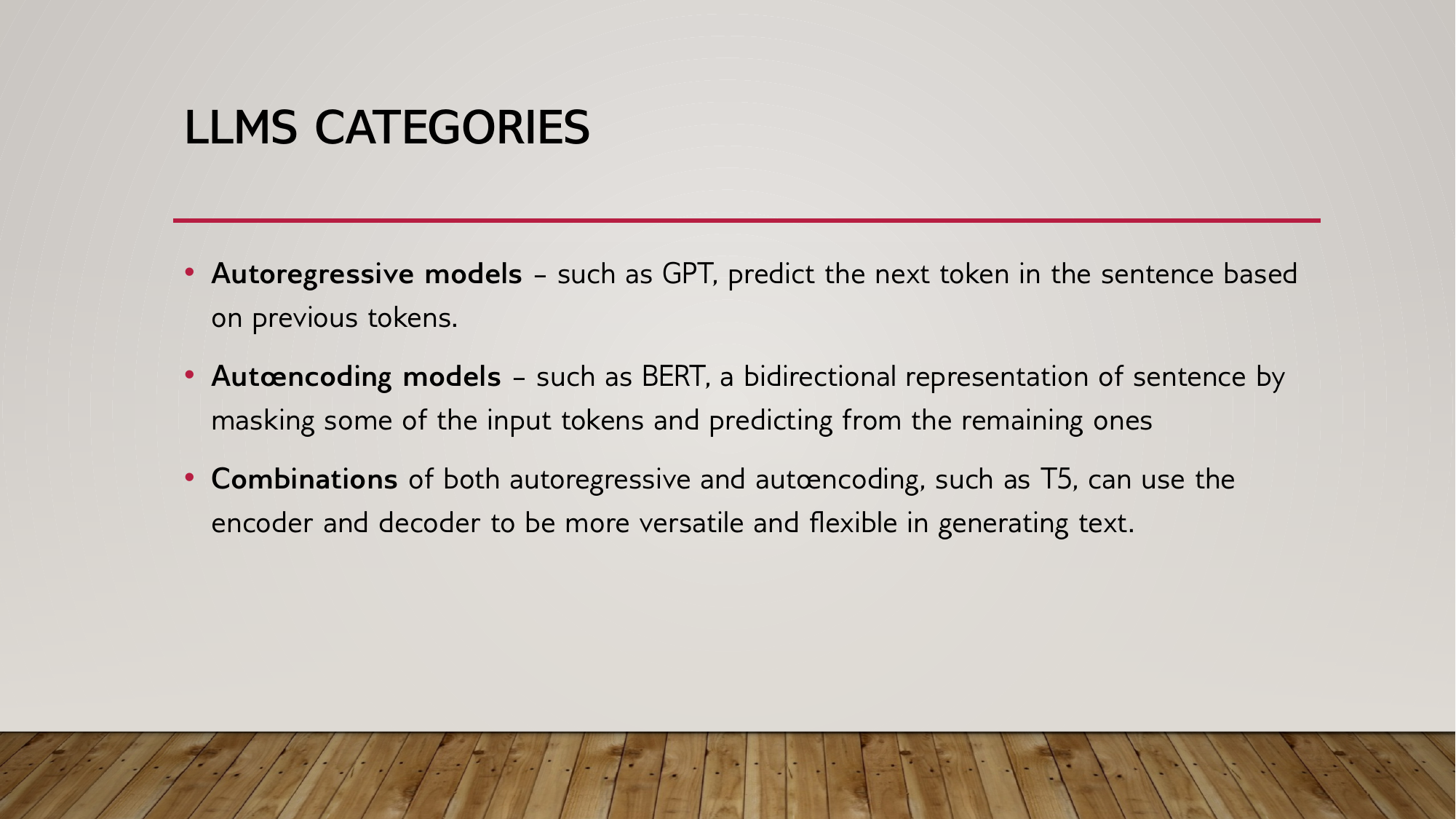

# LLMs categories
Autoregressive models – such as GPT, predict the next token in the sentence based on previous tokens.
Autoencoding models – such as BERT, a bidirectional representation of sentence by masking some of the input tokens and predicting from the remaining ones
Combinations of both autoregressive and autoencoding, such as T5, can use the encoder and decoder to be more versatile and flexible in generating text.